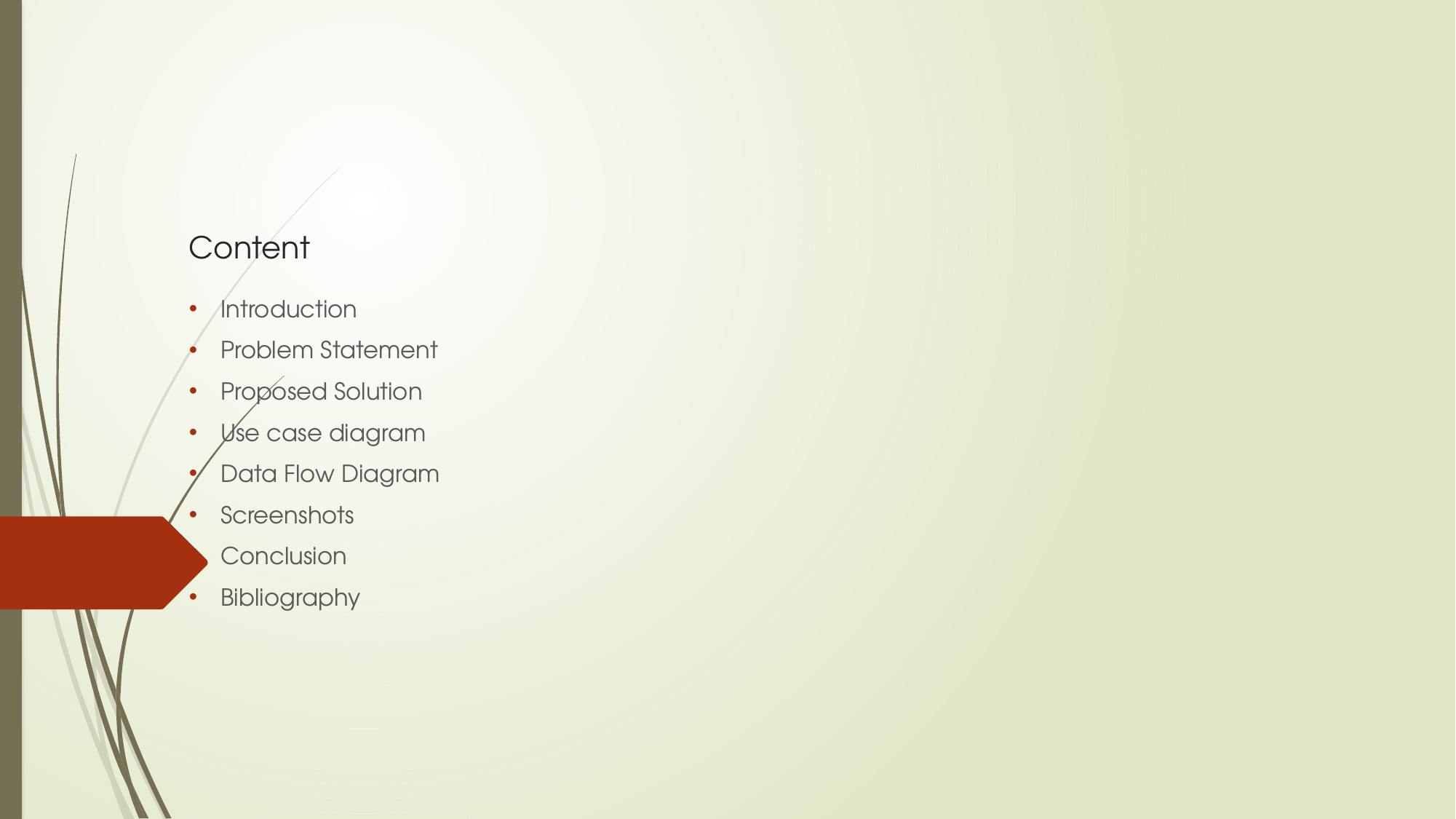

# Content
Introduction
Problem Statement
Proposed Solution
Use case diagram
Data Flow Diagram
Screenshots
Conclusion
Bibliography